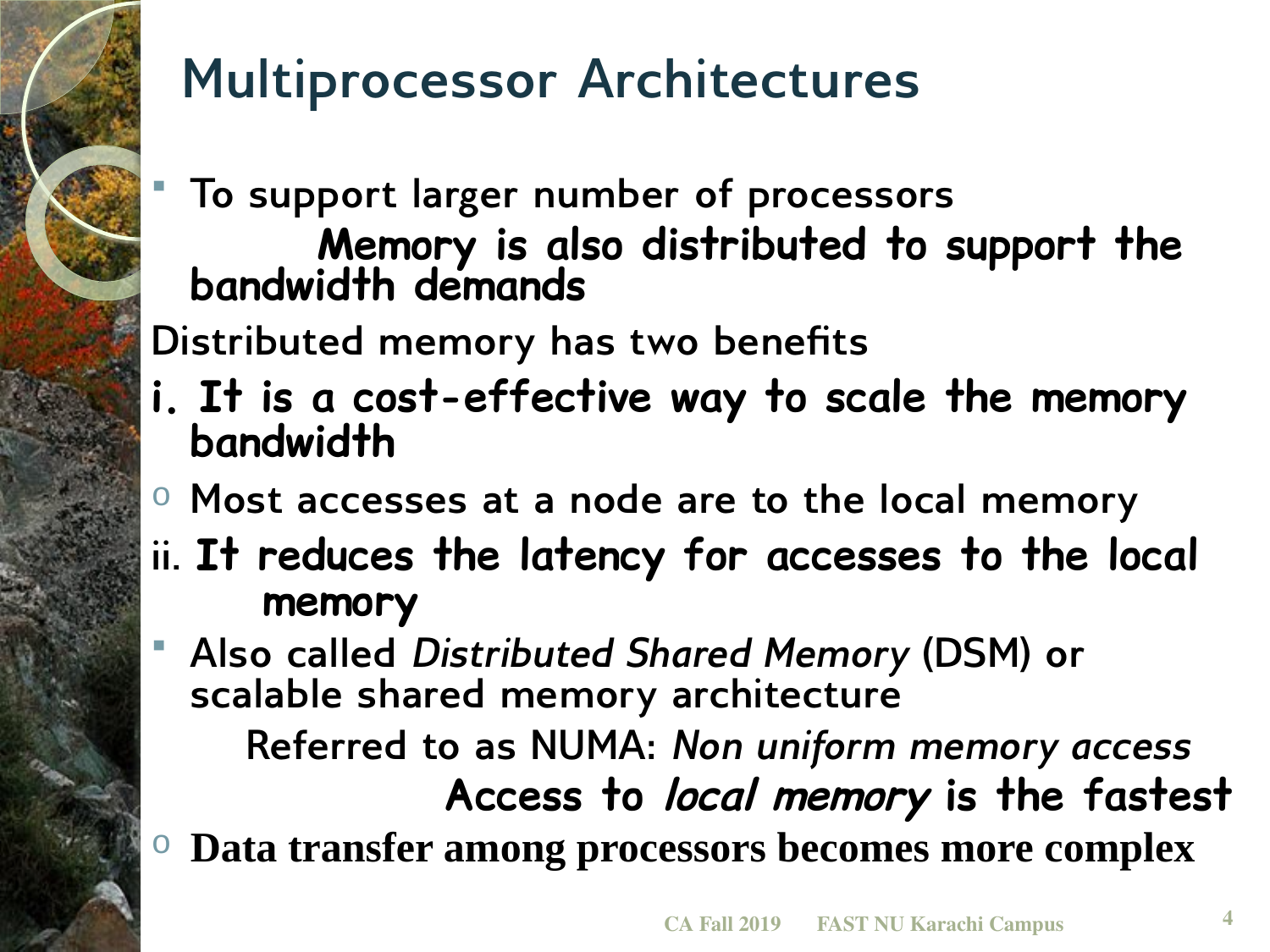

# Multiprocessor Architectures
To support larger number of processors
		Memory is also distributed to support the 	bandwidth demands
Distributed memory has two benefits
i. It is a cost-effective way to scale the memory bandwidth
Most accesses at a node are to the local memory
ii. It reduces the latency for accesses to the local       memory
Also called Distributed Shared Memory (DSM) or scalable shared memory architecture
	    Referred to as NUMA: Non uniform memory access
			Access to local memory is the fastest
Data transfer among processors becomes more complex
CA Fall 2019
4
FAST NU Karachi Campus